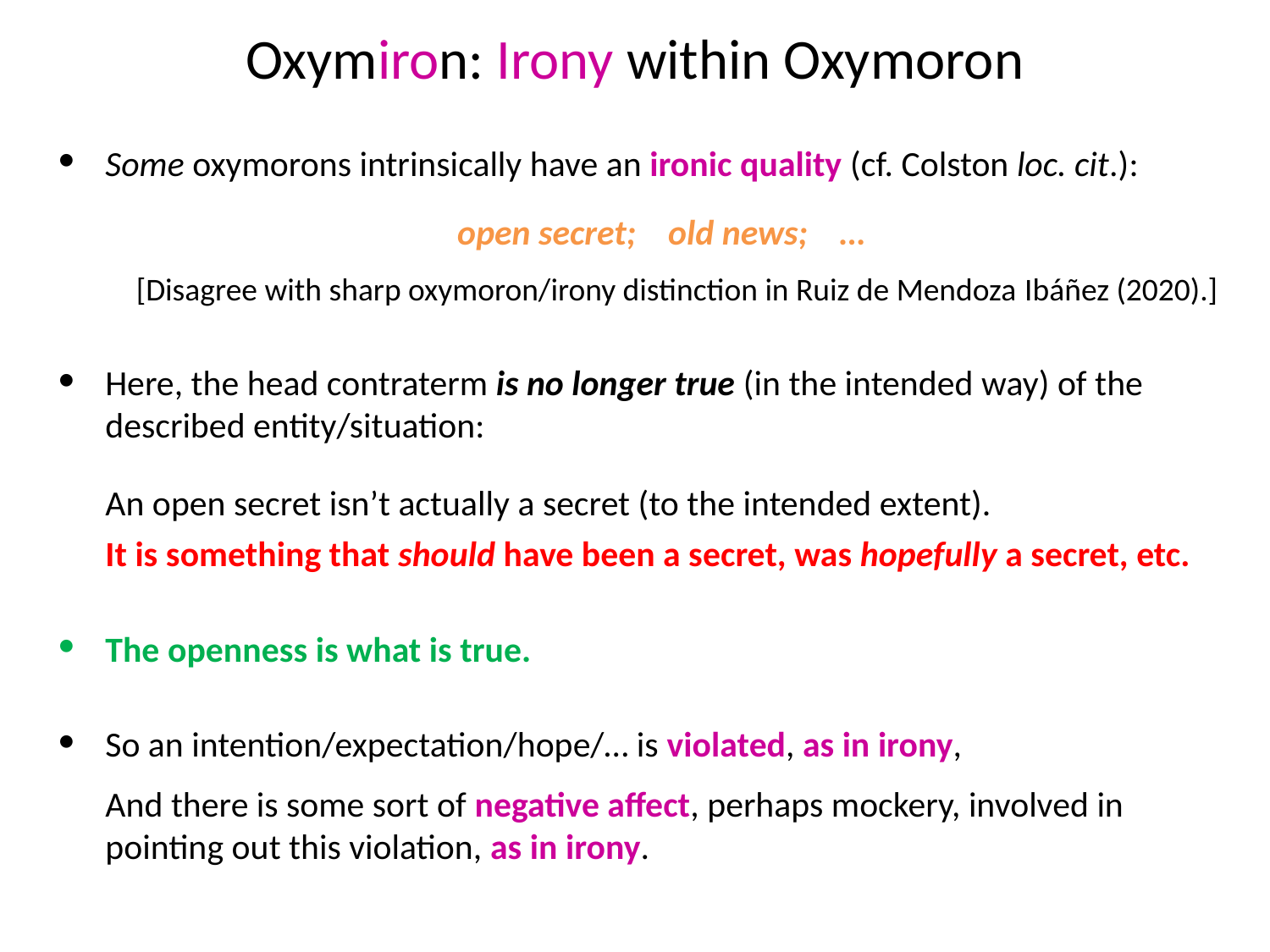

# Oxymiron: Irony within Oxymoron
Some oxymorons intrinsically have an ironic quality (cf. Colston loc. cit.):
open secret;    old news;    …
[Disagree with sharp oxymoron/irony distinction in Ruiz de Mendoza Ibáñez (2020).]
Here, the head contraterm is no longer true (in the intended way) of the described entity/situation:
An open secret isn’t actually a secret (to the intended extent).
It is something that should have been a secret, was hopefully a secret, etc.
The openness is what is true.
So an intention/expectation/hope/… is violated, as in irony,
And there is some sort of negative affect, perhaps mockery, involved in pointing out this violation, as in irony.